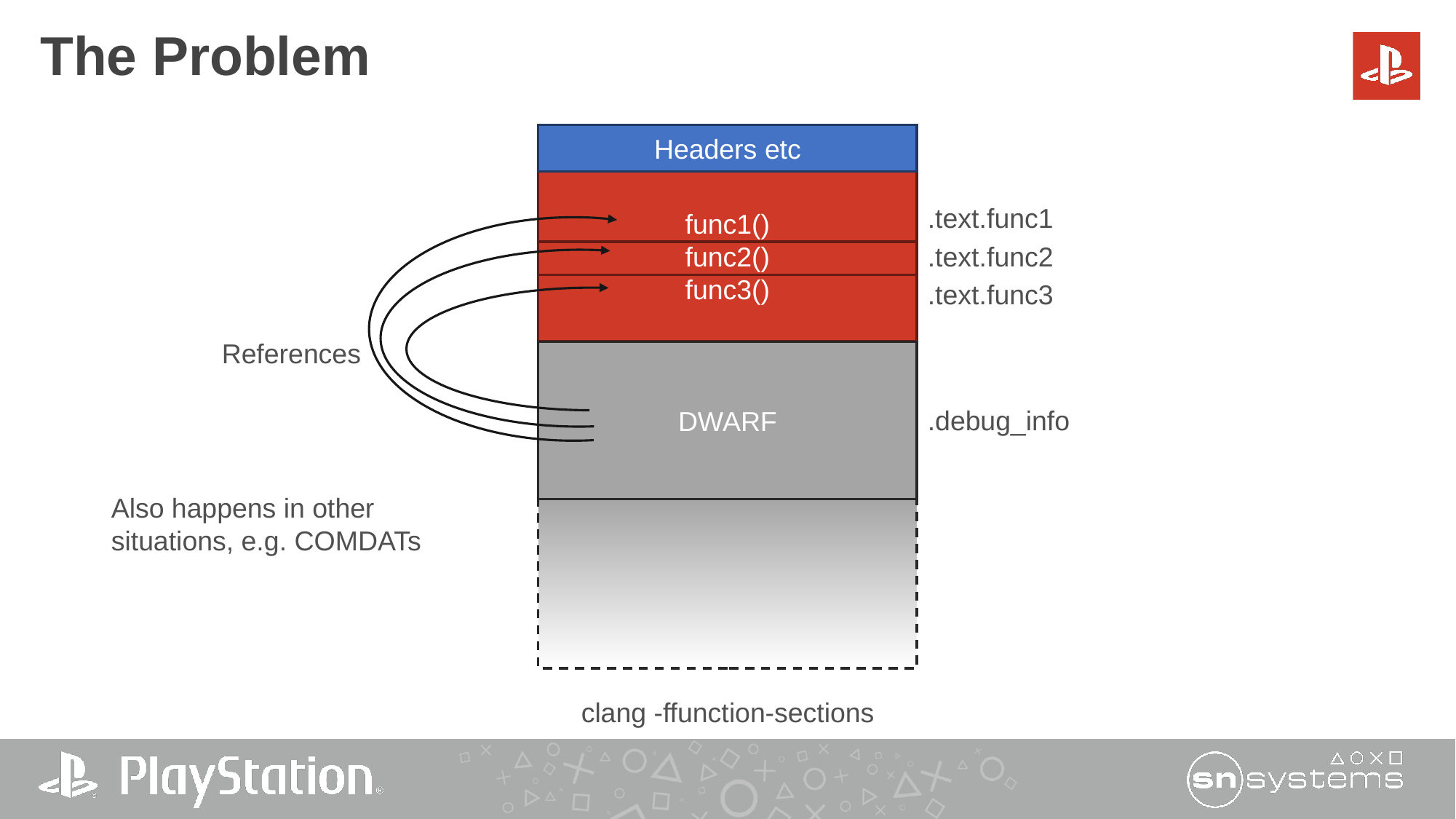

# The Problem
Headers etc
func1()
func2()
func3()
.text.func1

.text.func2

.text.func3

References
DWARF
.debug_info
Also happens in other situations, e.g. COMDATs

clang -ffunction-sections